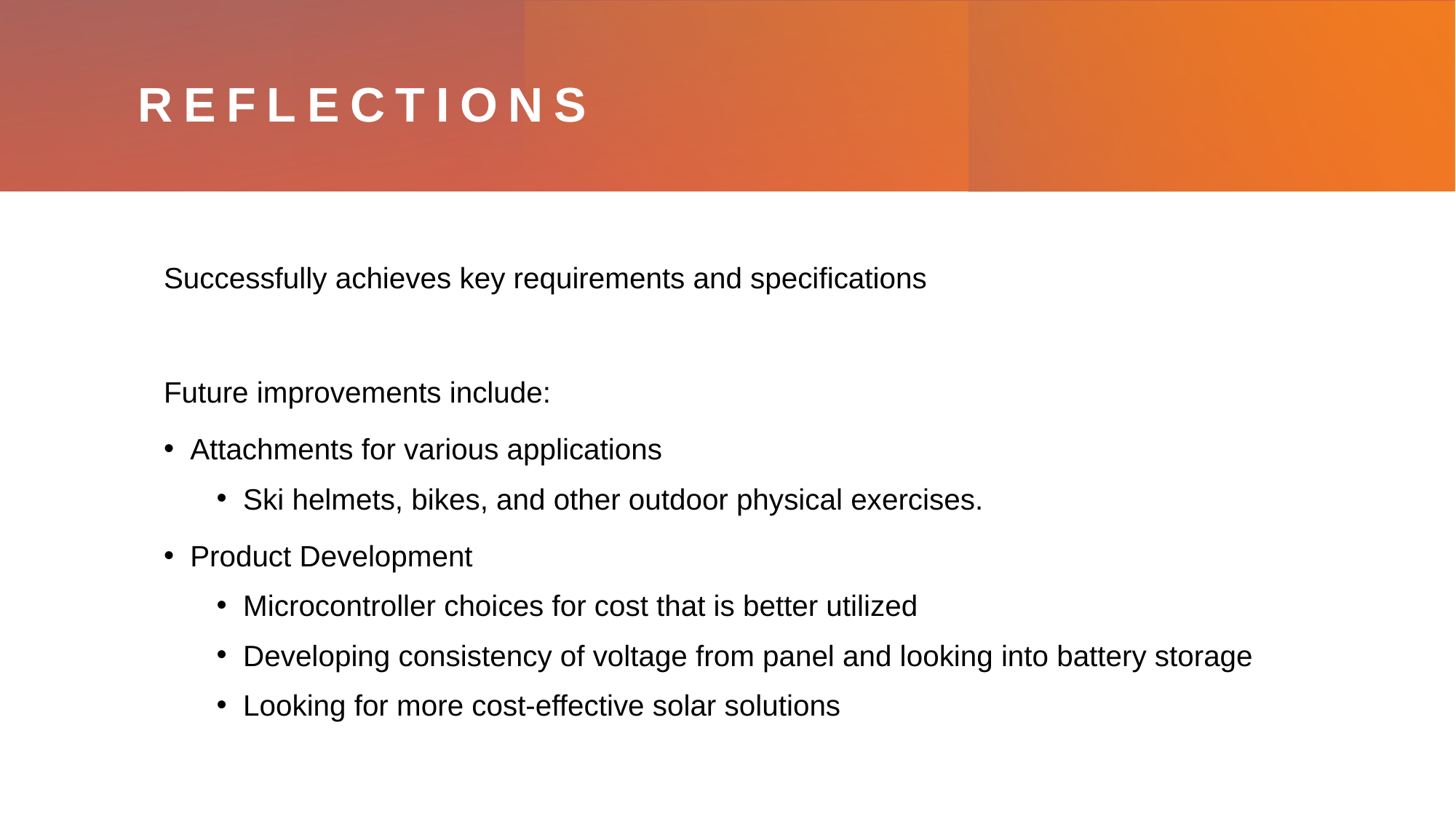

# reflections
Successfully achieves key requirements and specifications

Future improvements include:
Attachments for various applications
Ski helmets, bikes, and other outdoor physical exercises.
Product Development
Microcontroller choices for cost that is better utilized
Developing consistency of voltage from panel and looking into battery storage
Looking for more cost-effective solar solutions